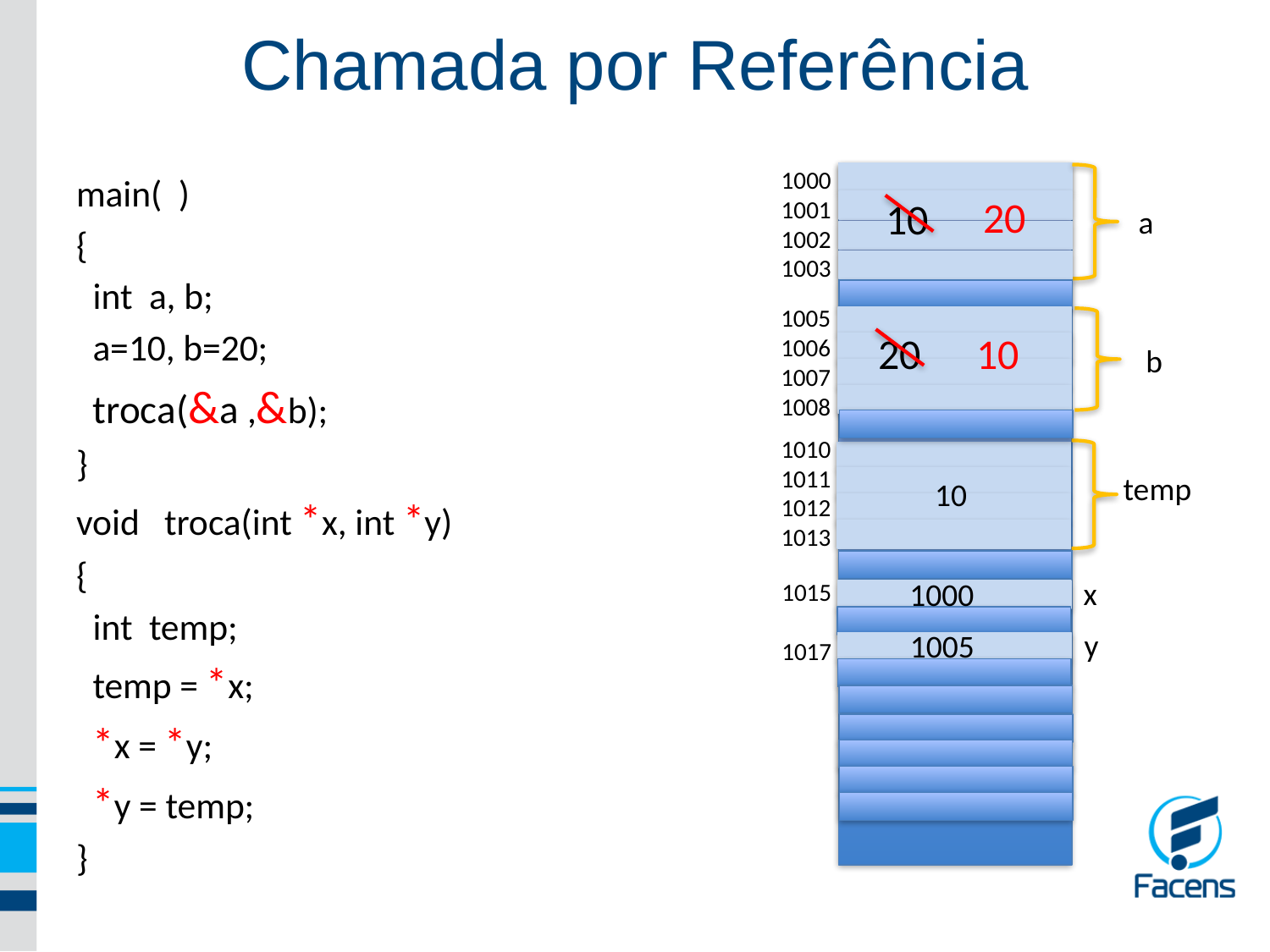

Chamada por Referência
1000
1001
1002
1003

main(  )
{
  int  a, b;
  a=10, b=20;
  troca(&a ,&b);
}
void   troca(int *x, int *y)
{
  int  temp;
  temp = *x;
  *x = *y;
  *y = temp;
}

20
10

a

1005
1006
1007
1008

10
20
b

1010
1011
1012
1013

temp
10

x
1000
1015

1017

y
1005